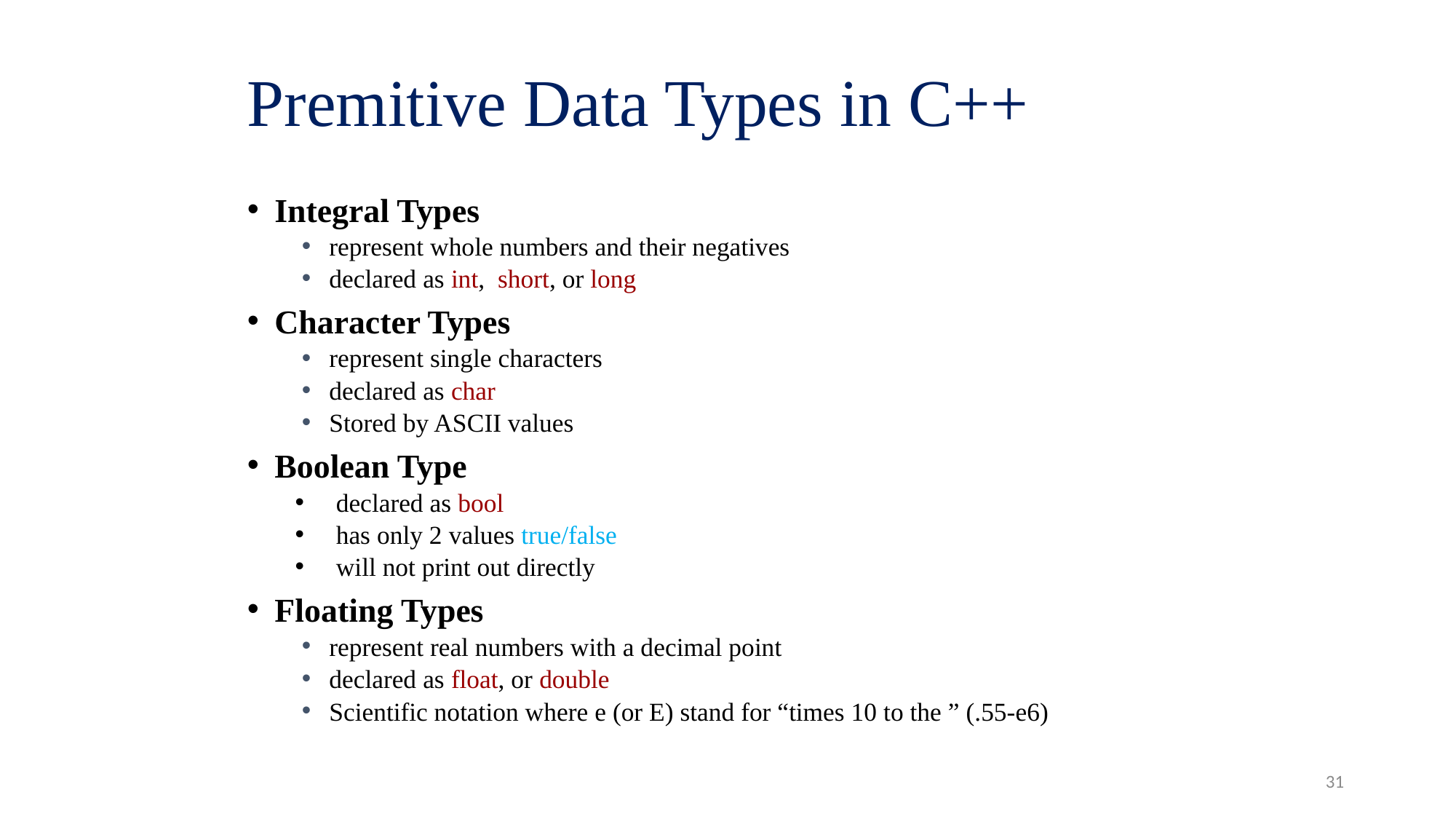

# Premitive Data Types in C++
Integral Types
represent whole numbers and their negatives
declared as int,  short, or long
Character Types
represent single characters
declared as char
Stored by ASCII values
Boolean Type
declared as bool
has only 2 values true/false
will not print out directly
Floating Types
represent real numbers with a decimal point
declared as float, or double
Scientific notation where e (or E) stand for “times 10 to the ” (.55-e6)
31